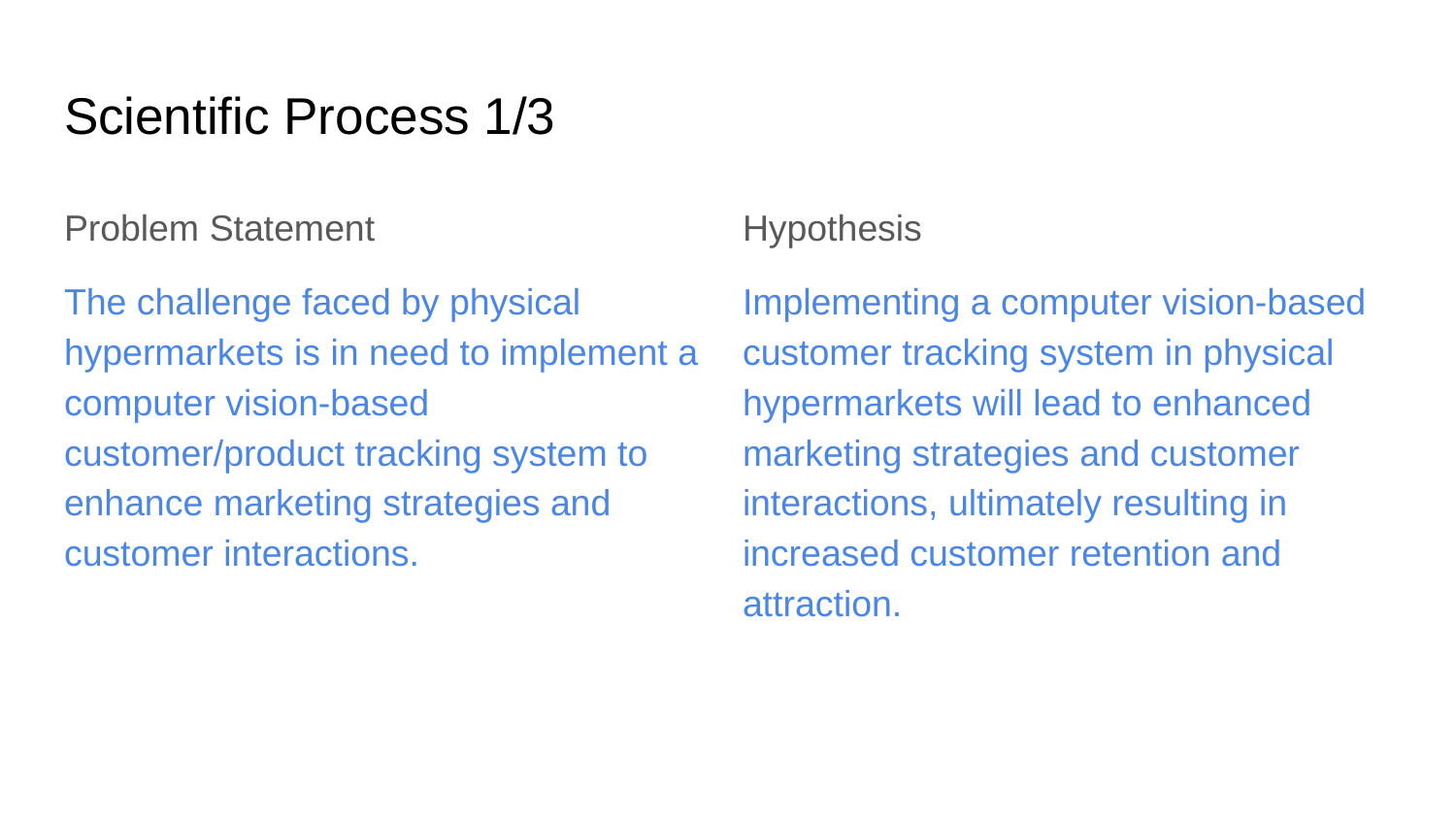

# Scientific Process 1/3
Problem Statement
The challenge faced by physical hypermarkets is in need to implement a computer vision-based customer/product tracking system to enhance marketing strategies and customer interactions.

Hypothesis
Implementing a computer vision-based customer tracking system in physical hypermarkets will lead to enhanced marketing strategies and customer interactions, ultimately resulting in increased customer retention and attraction.